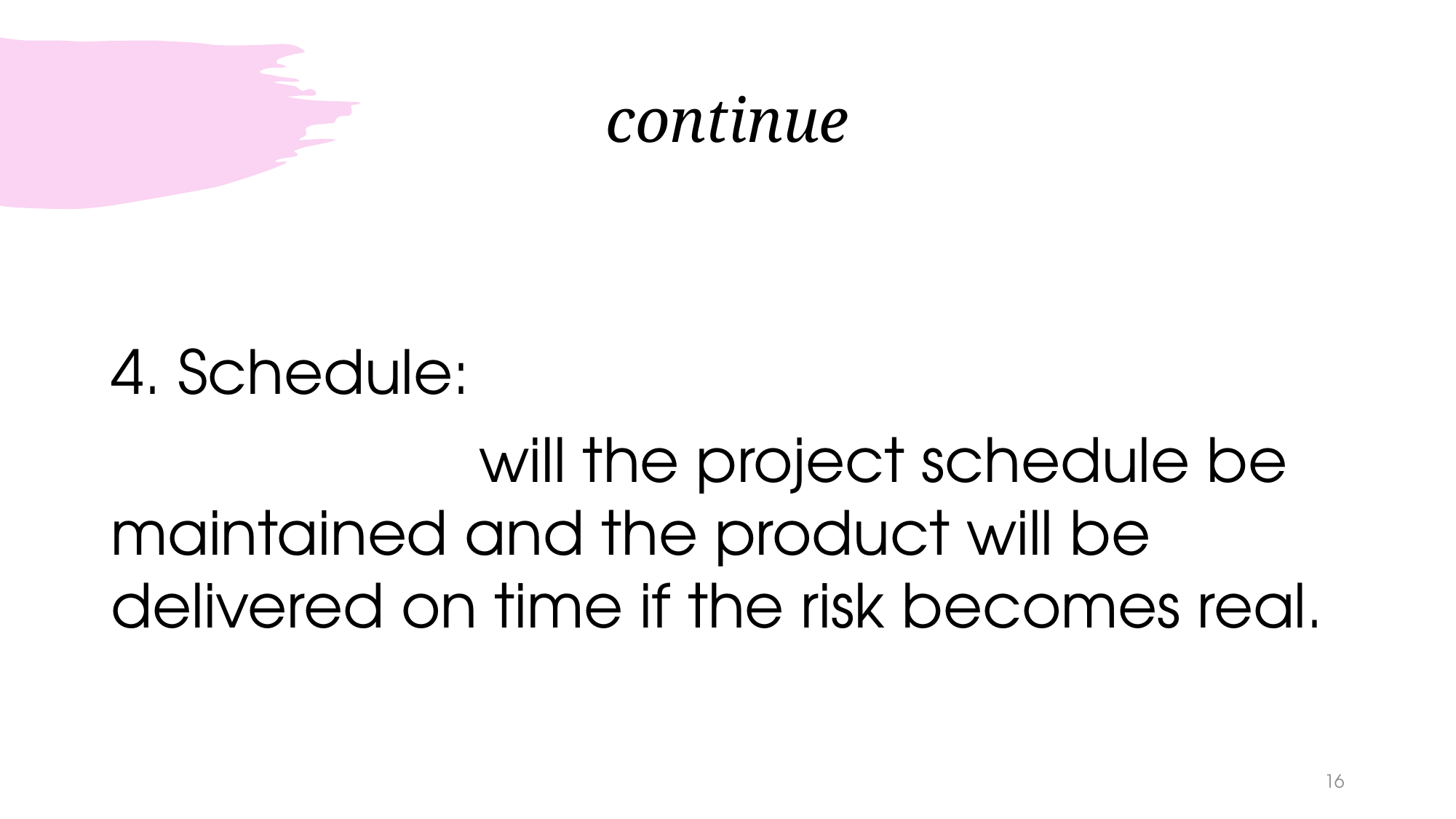

# continue

4. Schedule:
                      will the project schedule be maintained and the product will be delivered on time if the risk becomes real.

16